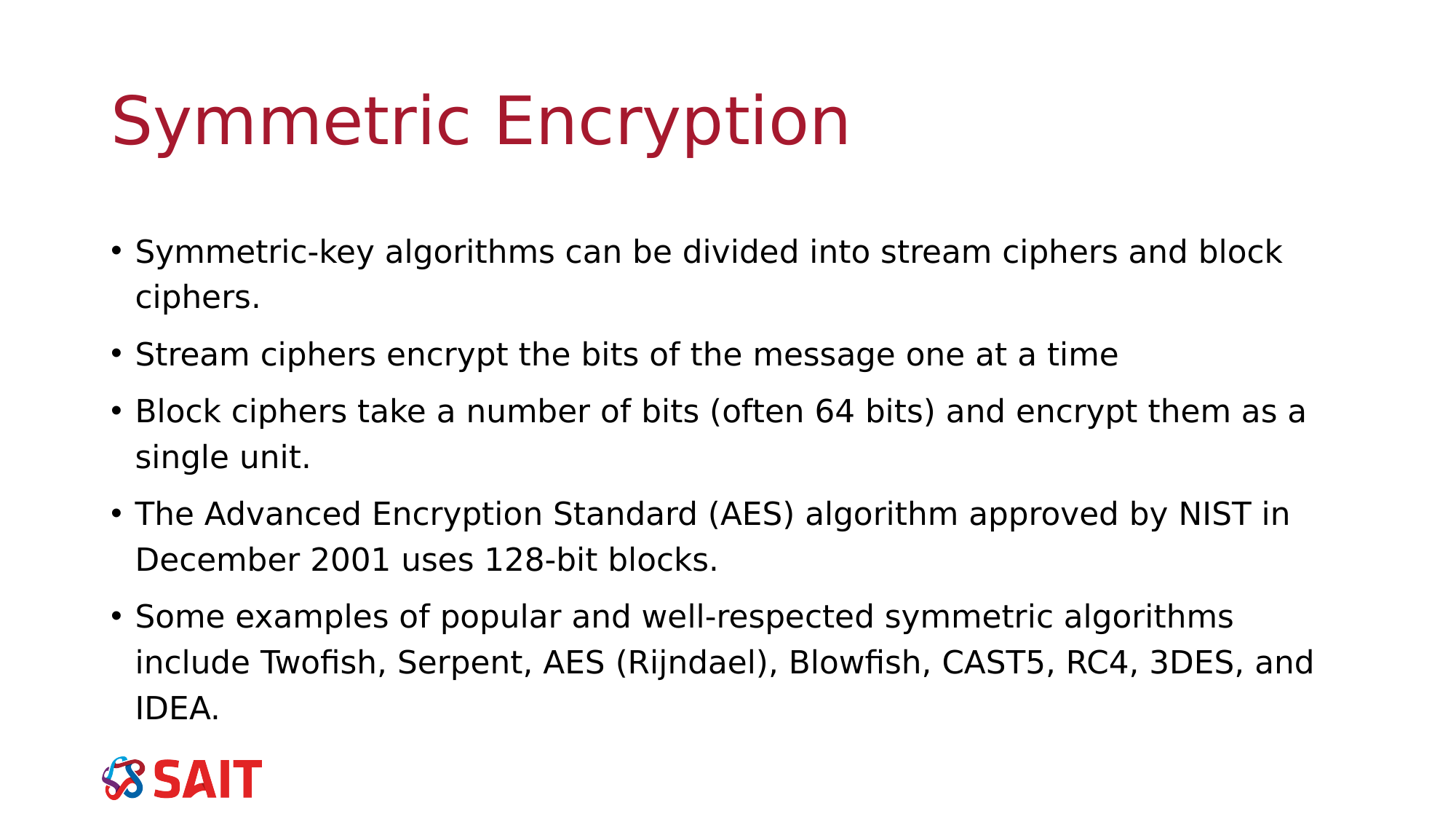

# Symmetric Encryption
Symmetric-key algorithms can be divided into stream ciphers and block ciphers.
Stream ciphers encrypt the bits of the message one at a time
Block ciphers take a number of bits (often 64 bits) and encrypt them as a single unit.
The Advanced Encryption Standard (AES) algorithm approved by NIST in December 2001 uses 128-bit blocks.
Some examples of popular and well-respected symmetric algorithms include Twofish, Serpent, AES (Rijndael), Blowfish, CAST5, RC4, 3DES, and IDEA.